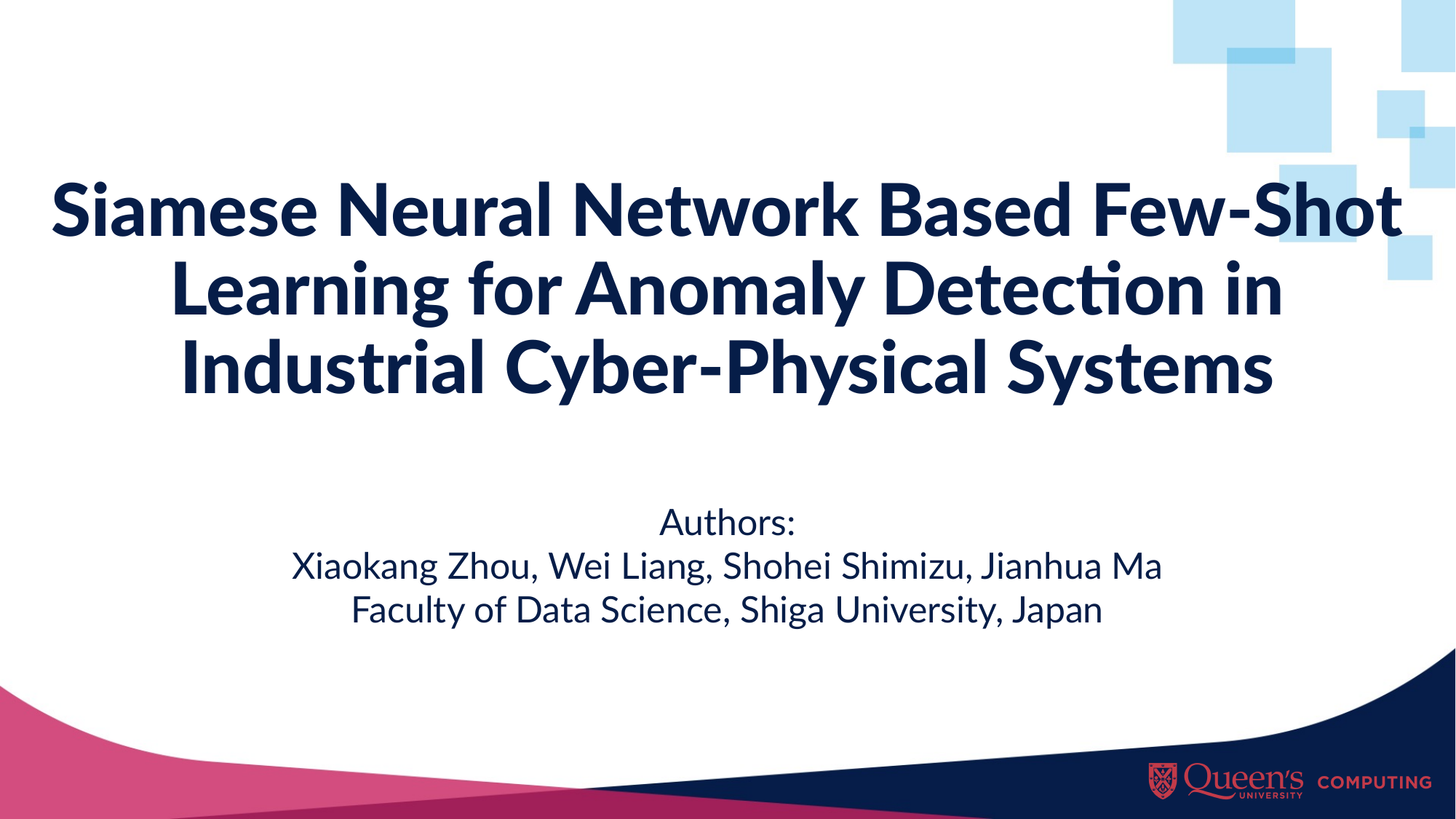

# Siamese Neural Network Based Few-Shot Learning for Anomaly Detection in Industrial Cyber-Physical Systems
Authors:
Xiaokang Zhou, Wei Liang, Shohei Shimizu, Jianhua Ma
Faculty of Data Science, Shiga University, Japan